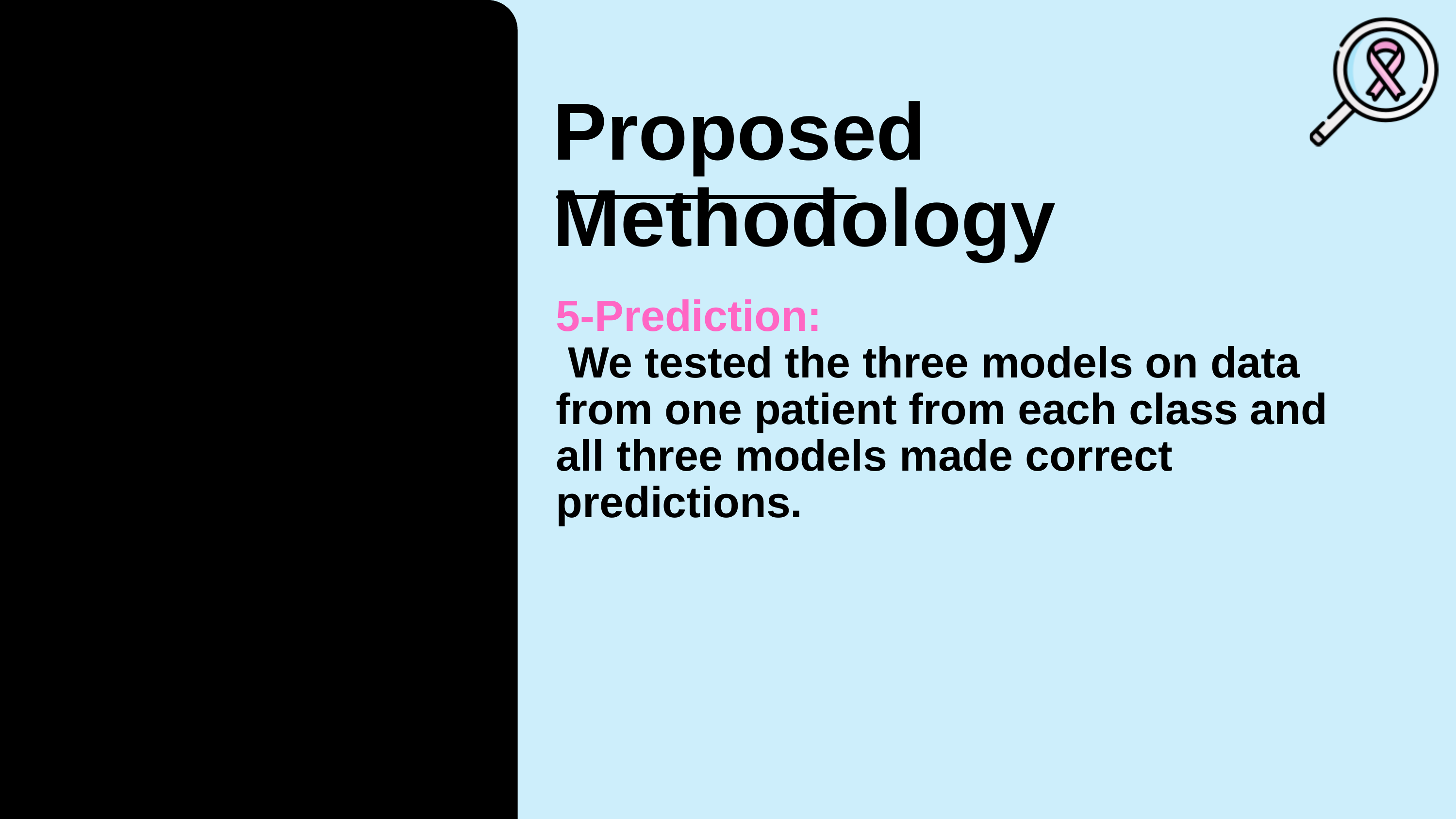

Proposed Methodology

5-Prediction:
 We tested the three models on data from one patient from each class and all three models made correct predictions.